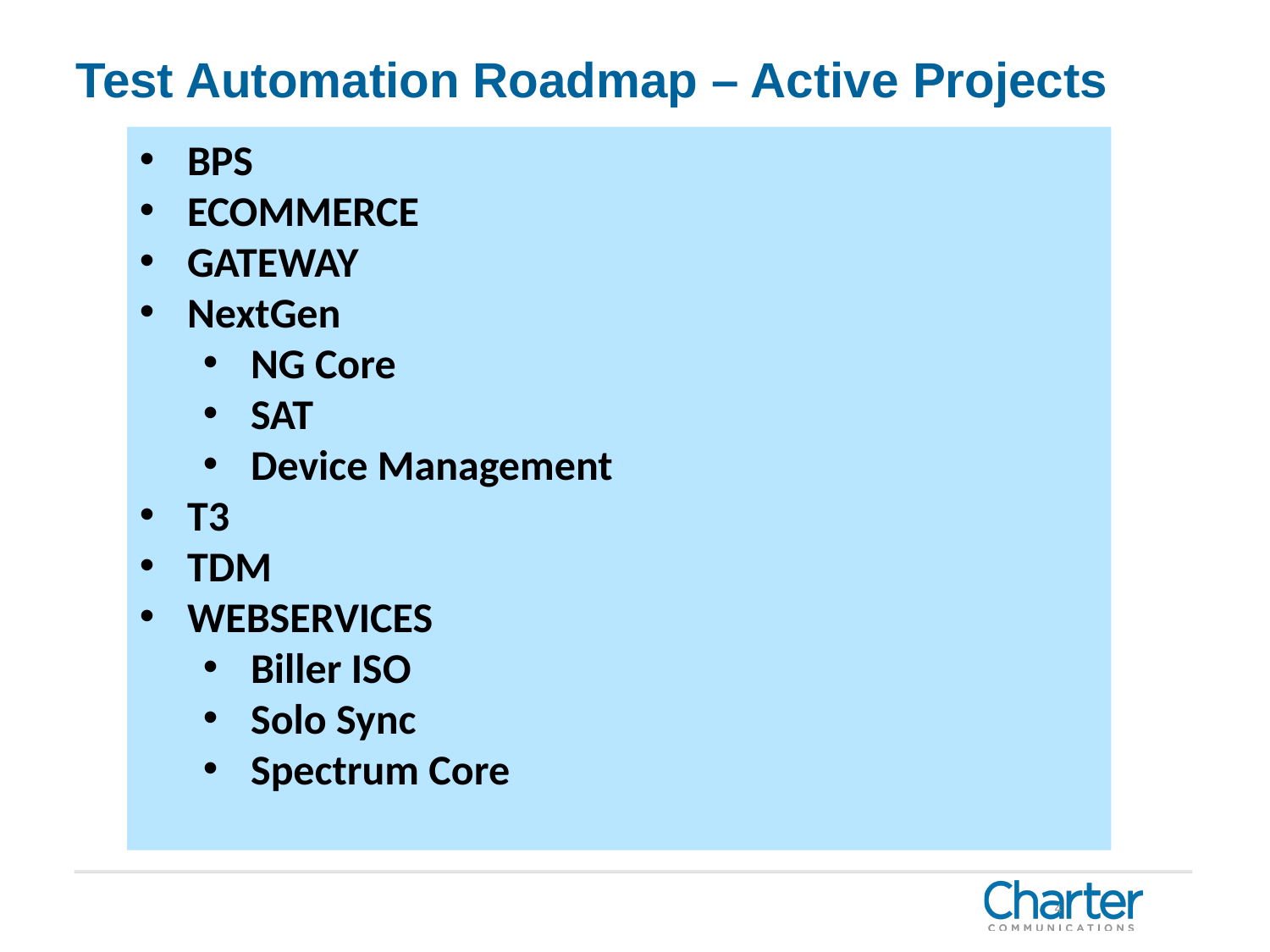

Test Automation Roadmap – Active Projects
BPS
ECOMMERCE
GATEWAY
NextGen
NG Core
SAT
Device Management
T3
TDM
WEBSERVICES
Biller ISO
Solo Sync
Spectrum Core

4